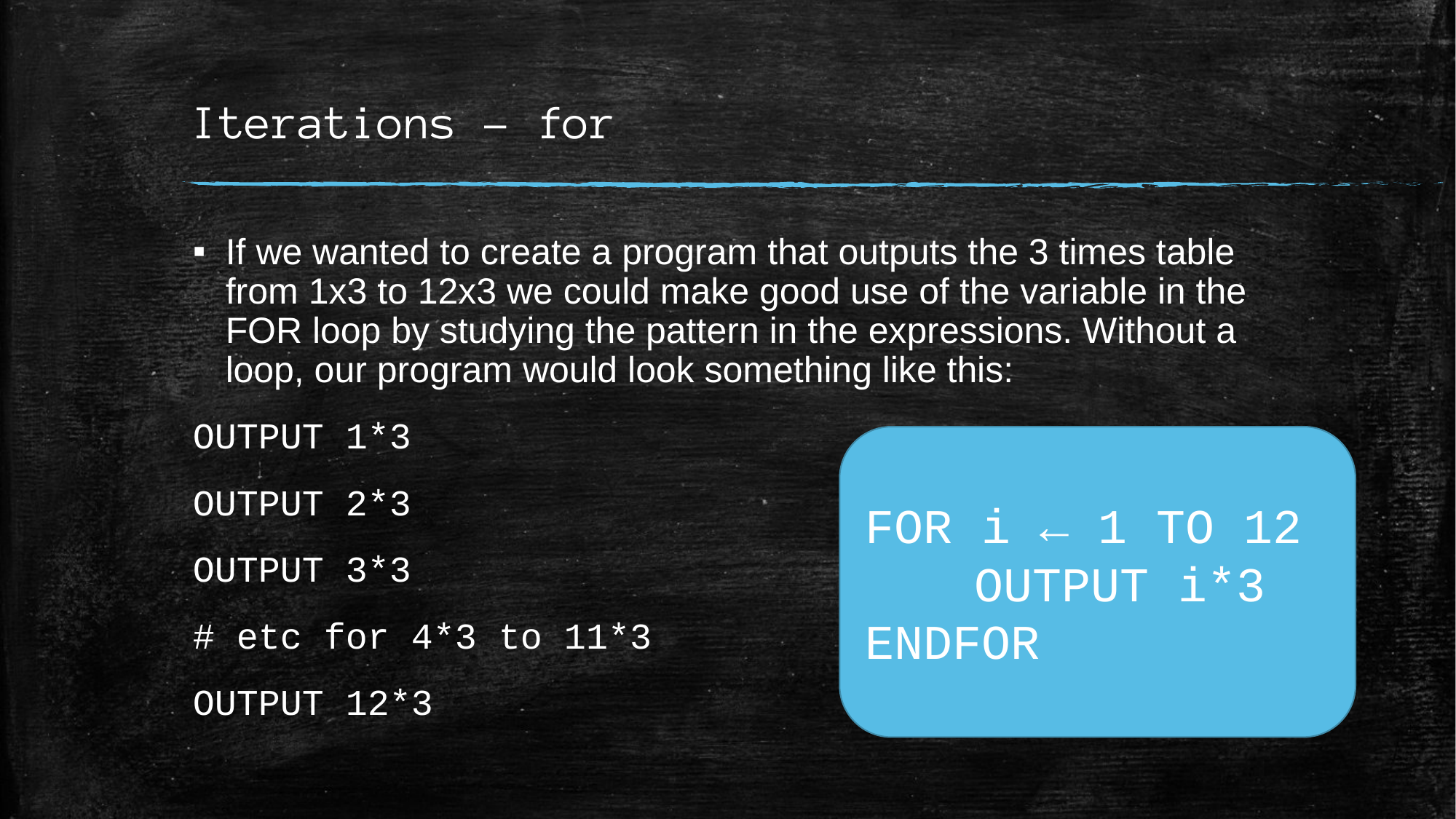

# Iterations - for
If we wanted to create a program that outputs the 3 times table from 1x3 to 12x3 we could make good use of the variable in the FOR loop by studying the pattern in the expressions. Without a loop, our program would look something like this:
OUTPUT 1*3
OUTPUT 2*3
OUTPUT 3*3
# etc for 4*3 to 11*3
OUTPUT 12*3
FOR i ← 1 TO 12
	OUTPUT i*3
ENDFOR